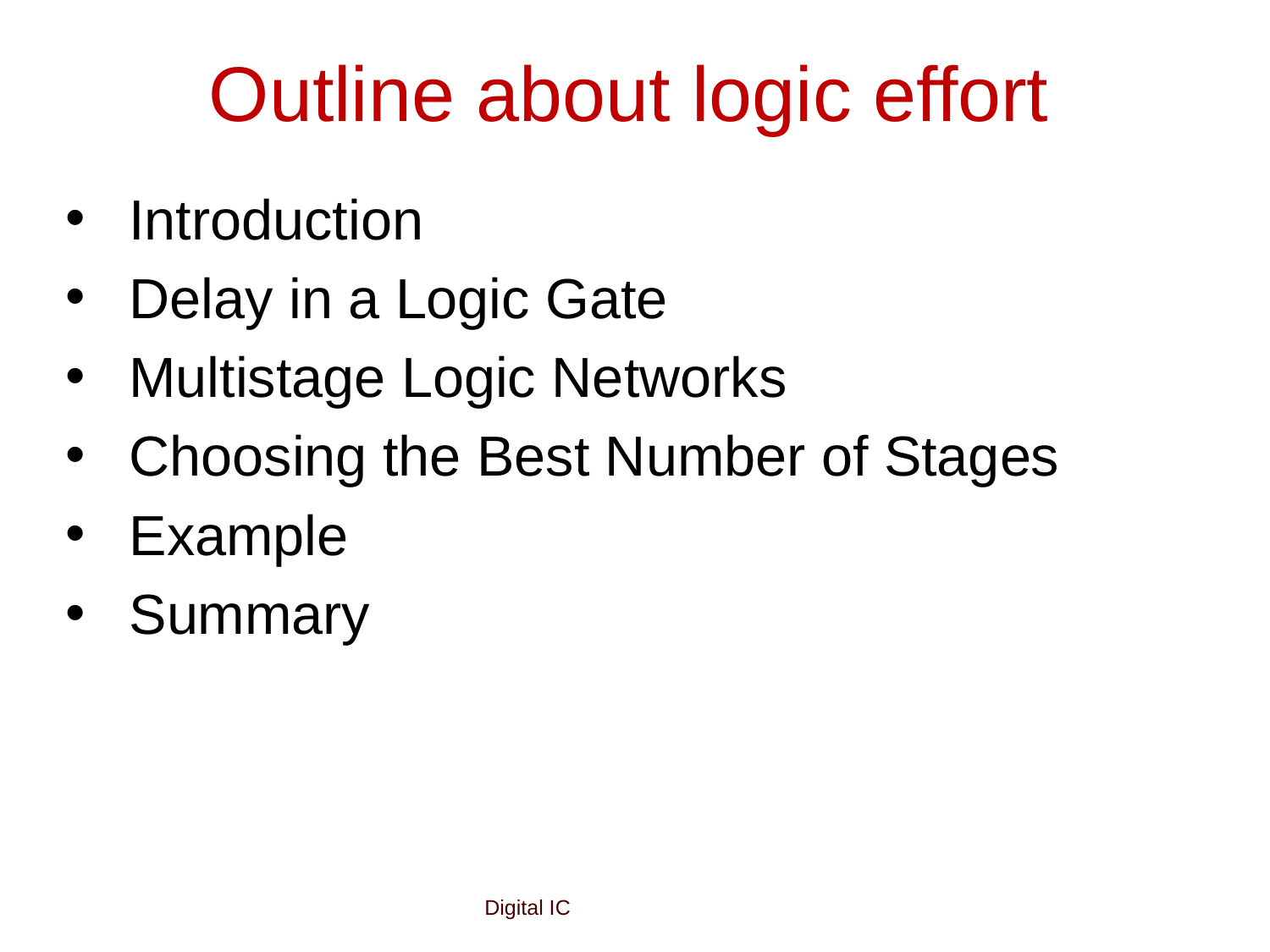

# Outline about logic effort
Introduction
Delay in a Logic Gate
Multistage Logic Networks
Choosing the Best Number of Stages
Example
Summary
7